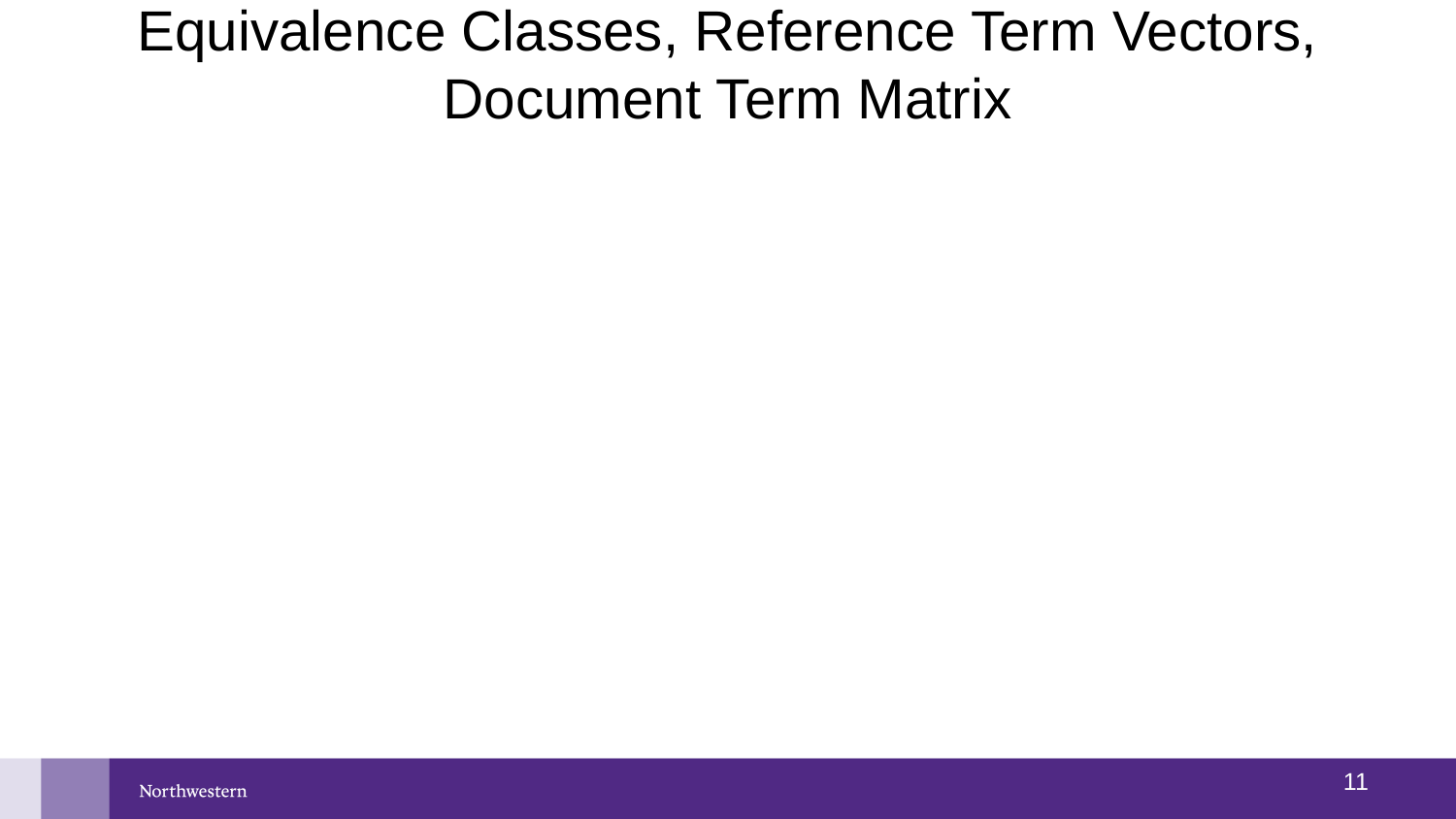

# Equivalence Classes, Reference Term Vectors, Document Term Matrix

11